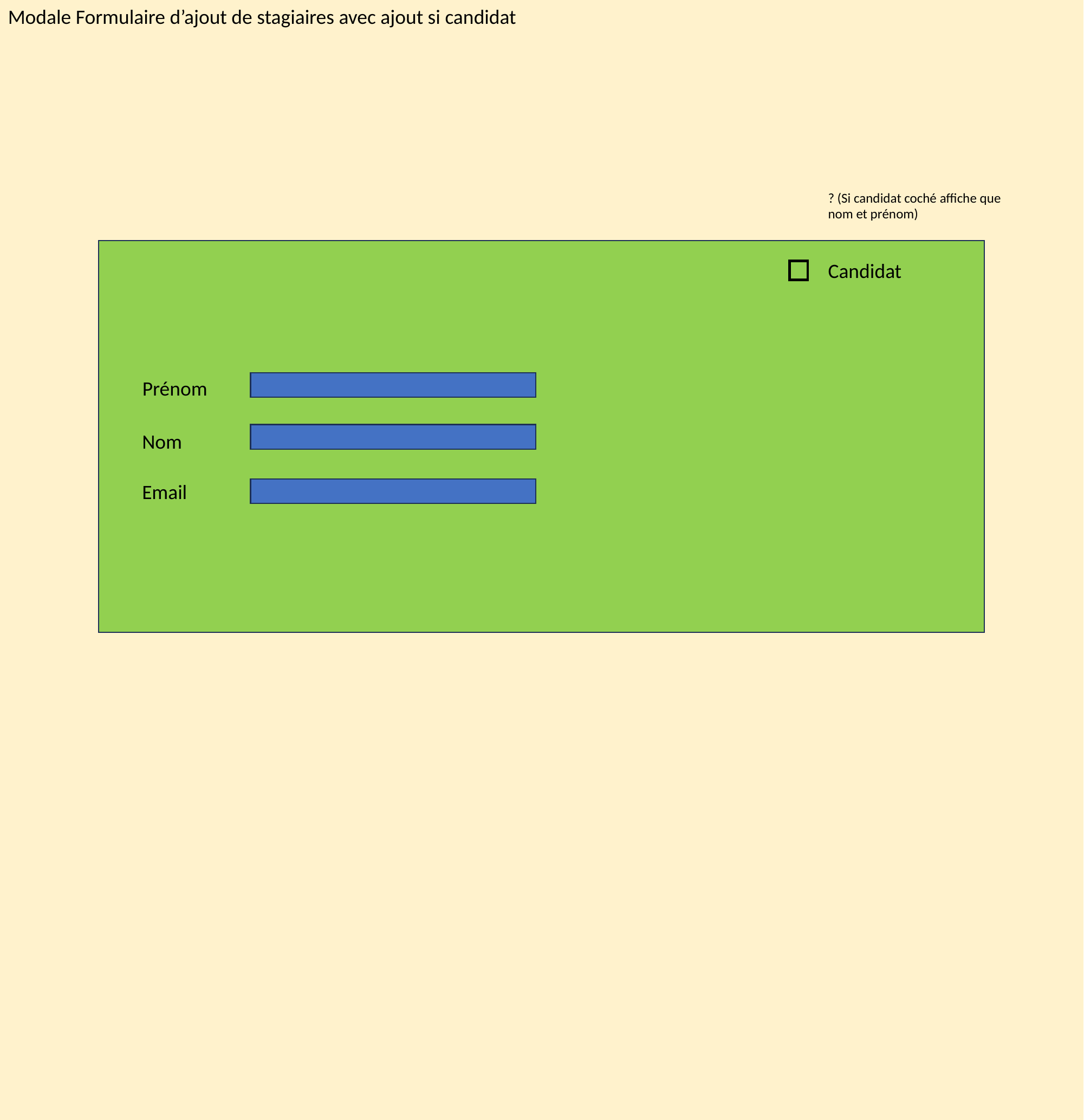

Modale Formulaire d’ajout de stagiaires avec ajout si candidat
? (Si candidat coché affiche que nom et prénom)

Candidat

Prénom

Nom

Email